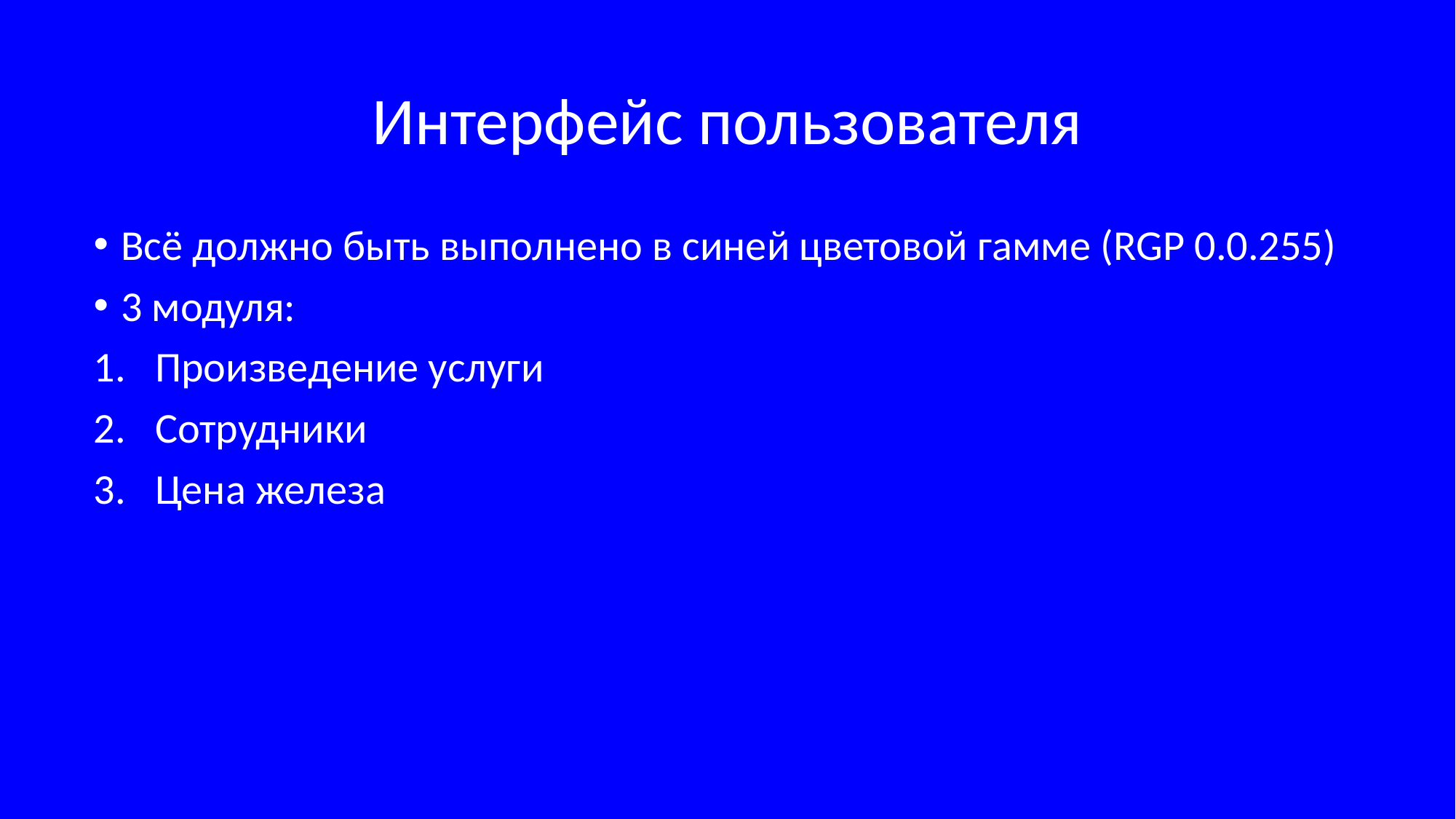

# Интерфейс пользователя
Всё должно быть выполнено в синей цветовой гамме (RGP 0.0.255)
3 модуля:
Произведение услуги
Сотрудники
Цена железа